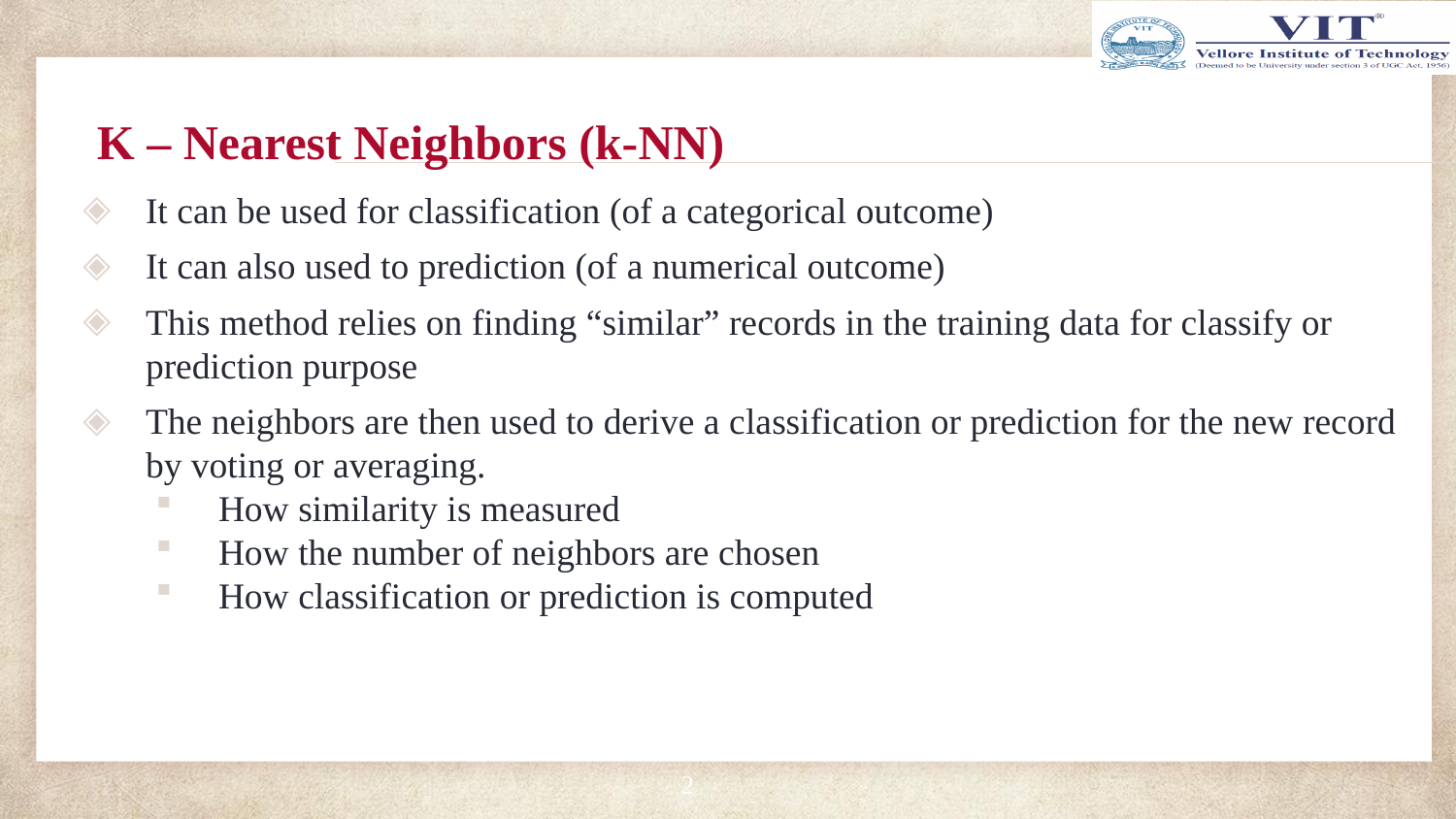

# K – Nearest Neighbors (k-NN)
It can be used for classification (of a categorical outcome)
It can also used to prediction (of a numerical outcome)
This method relies on finding “similar” records in the training data for classify or prediction purpose
The neighbors are then used to derive a classification or prediction for the new record by voting or averaging.
How similarity is measured
How the number of neighbors are chosen
How classification or prediction is computed
2